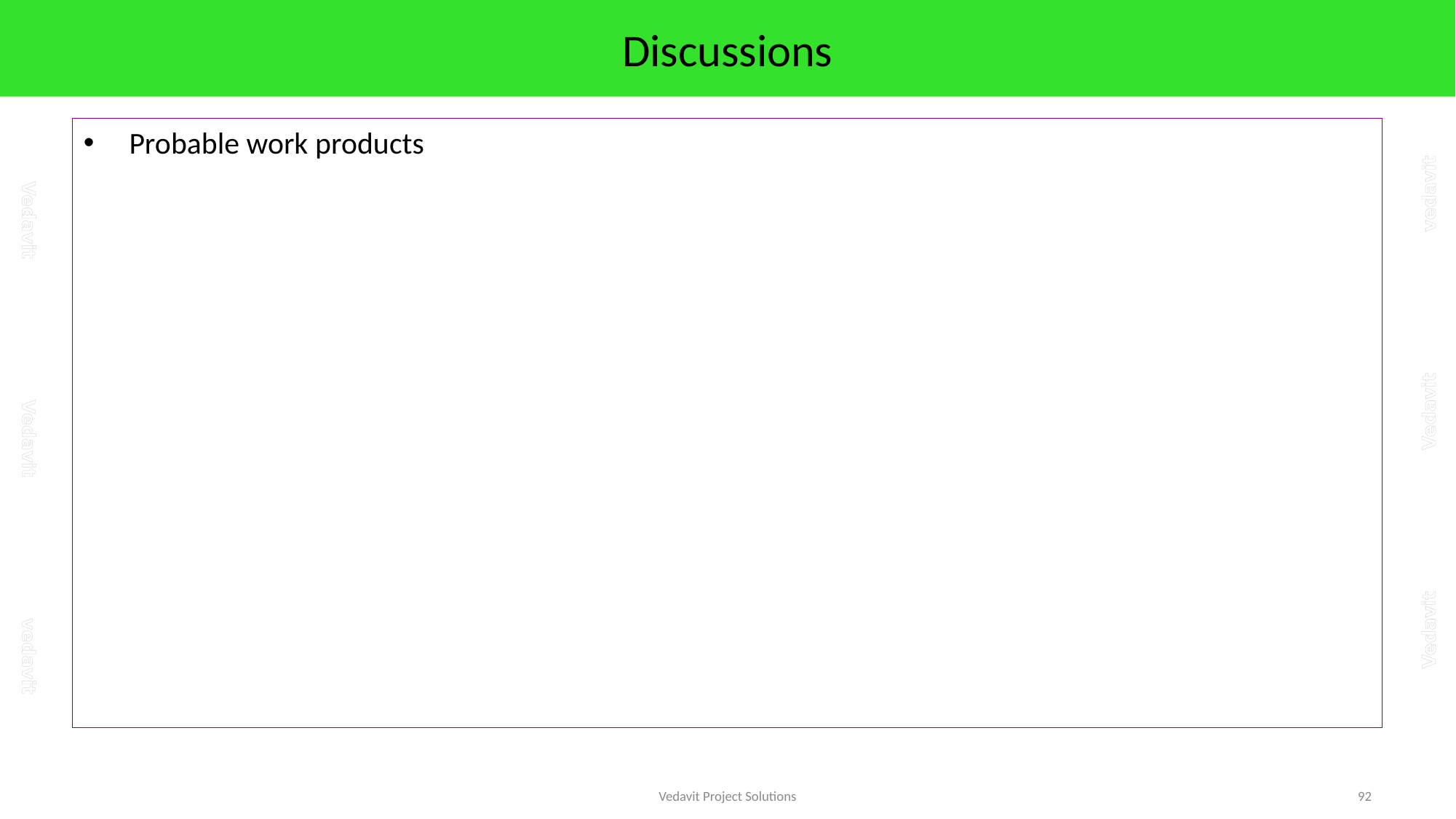

# Discussions
Probable work products
Vedavit Project Solutions
92